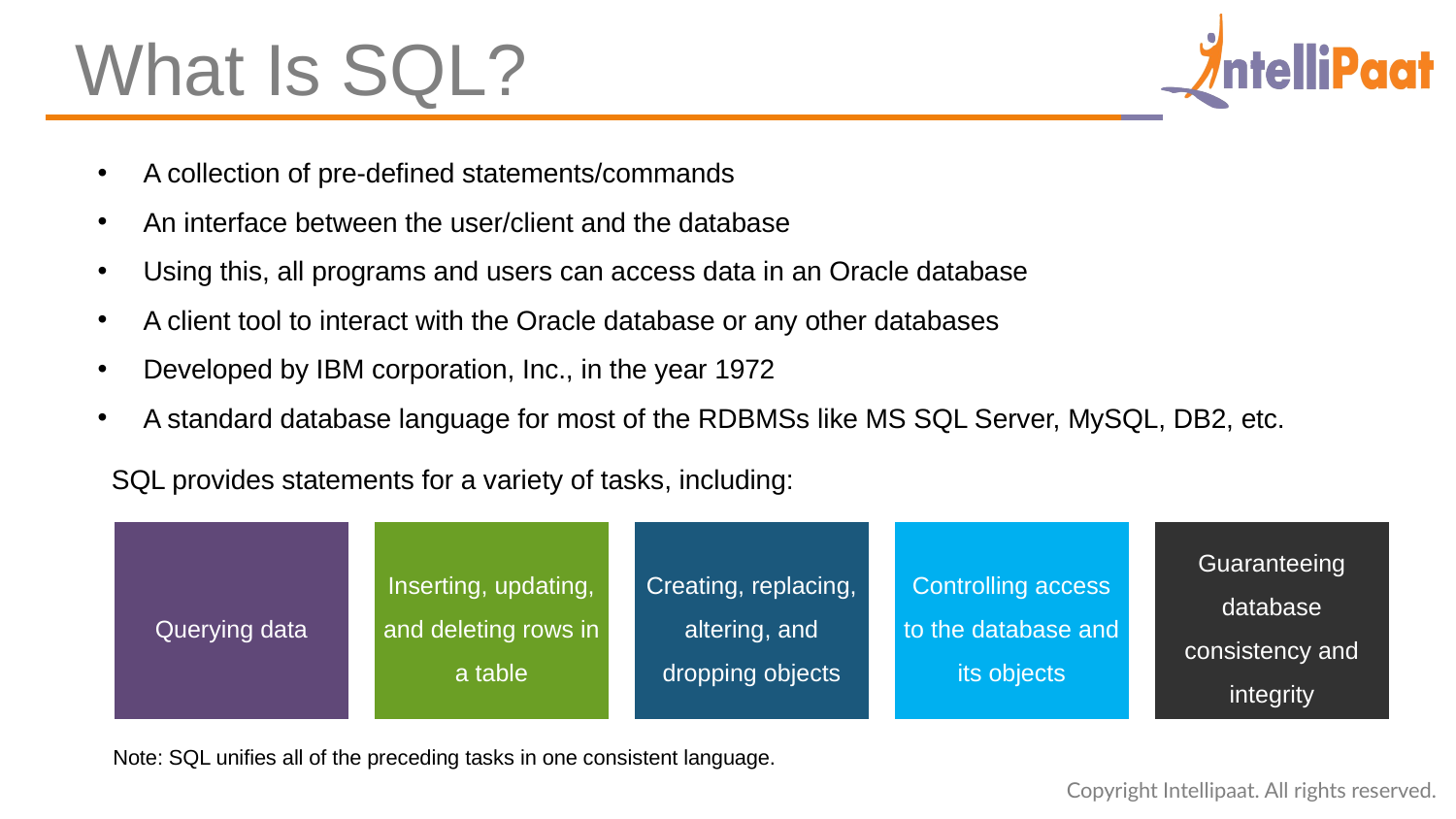

What Is SQL?
A collection of pre-defined statements/commands
An interface between the user/client and the database
Using this, all programs and users can access data in an Oracle database
A client tool to interact with the Oracle database or any other databases
Developed by IBM corporation, Inc., in the year 1972
A standard database language for most of the RDBMSs like MS SQL Server, MySQL, DB2, etc.
SQL provides statements for a variety of tasks, including:
Querying data
Inserting, updating, and deleting rows in a table
Creating, replacing, altering, and dropping objects
Controlling access to the database and its objects
Guaranteeing database consistency and integrity
Note: SQL unifies all of the preceding tasks in one consistent language.